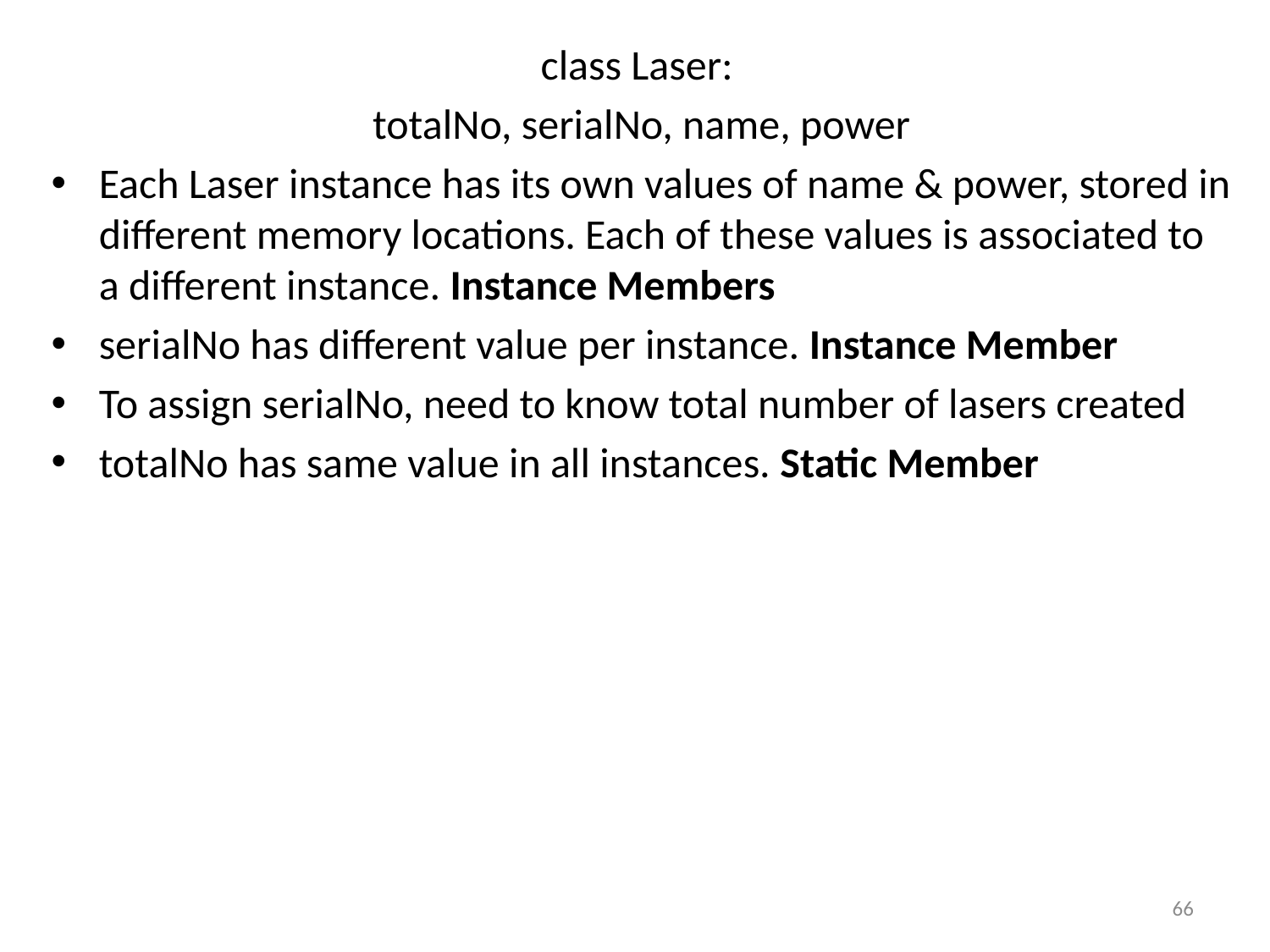

class Laser:
totalNo, serialNo, name, power
Each Laser instance has its own values of name & power, stored in different memory locations. Each of these values is associated to a different instance. Instance Members
serialNo has different value per instance. Instance Member
To assign serialNo, need to know total number of lasers created
totalNo has same value in all instances. Static Member

Static does not mean immutable!

66